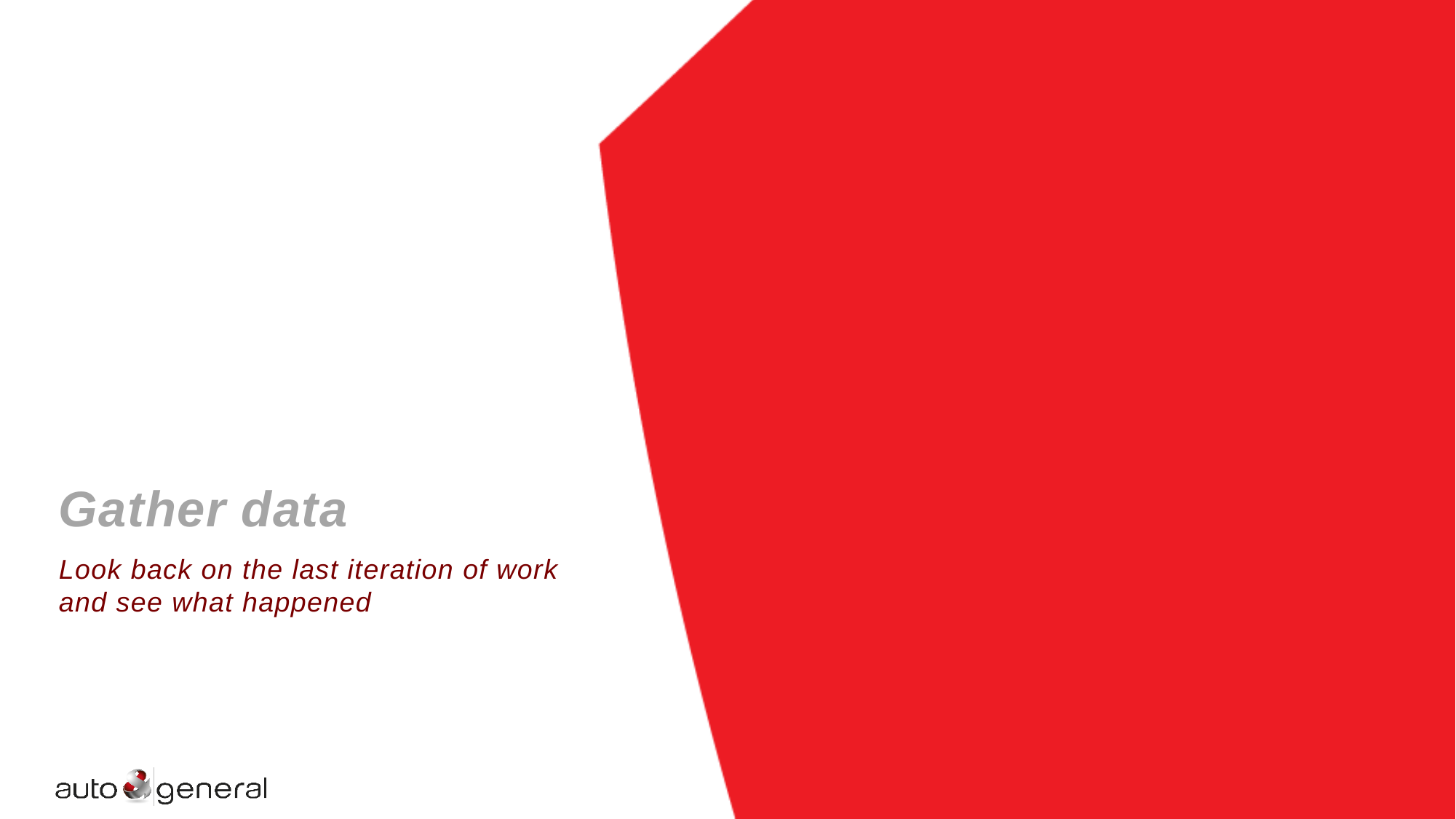

# Gather data
Look back on the last iteration of work and see what happened